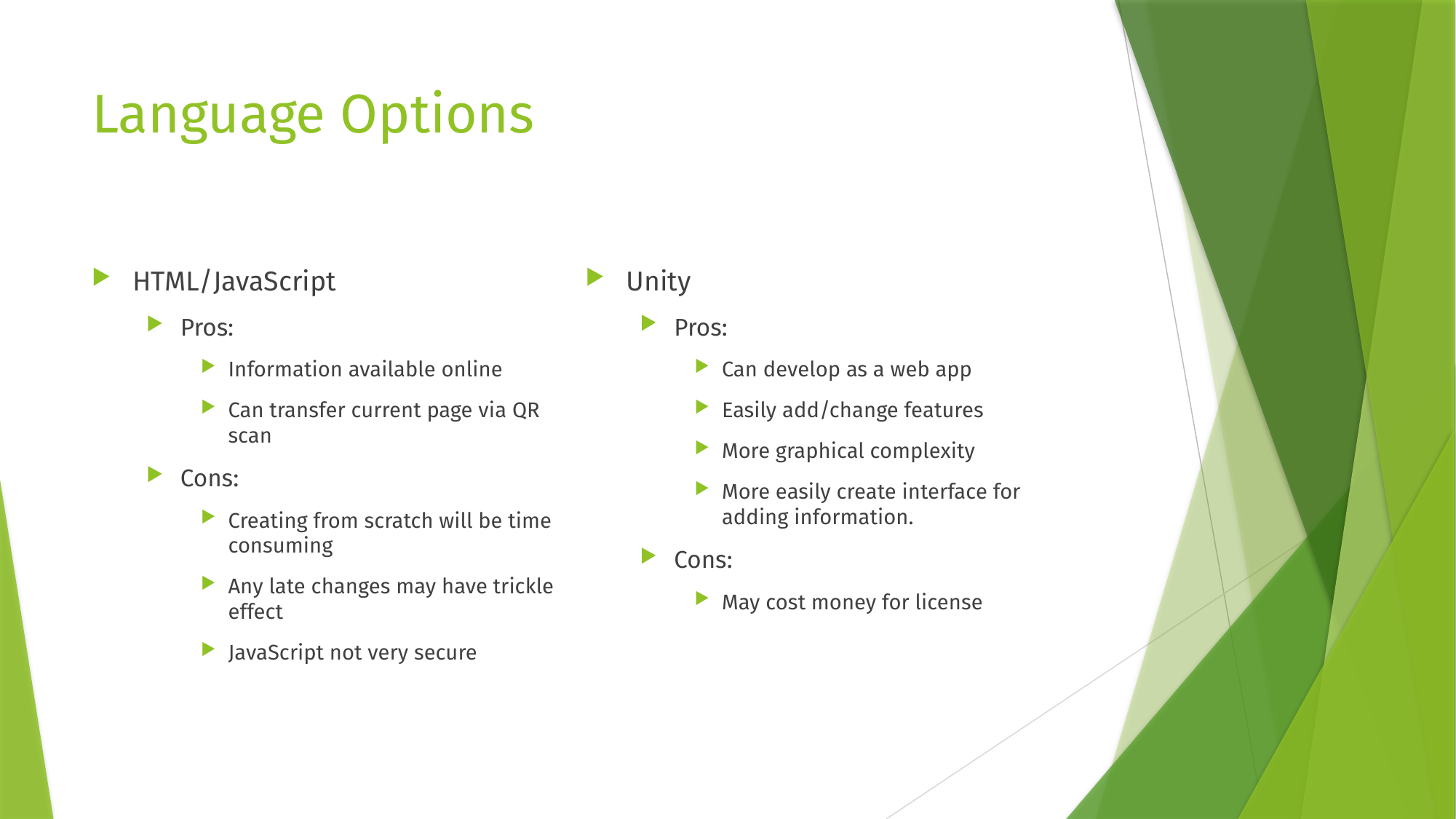

# Language Options
HTML/JavaScript
Pros:
Information available online
Can transfer current page via QR scan
Cons:
Creating from scratch will be time consuming
Any late changes may have trickle effect
JavaScript not very secure
Unity
Pros:
Can develop as a web app
Easily add/change features
More graphical complexity
More easily create interface for adding information.
Cons:
May cost money for license